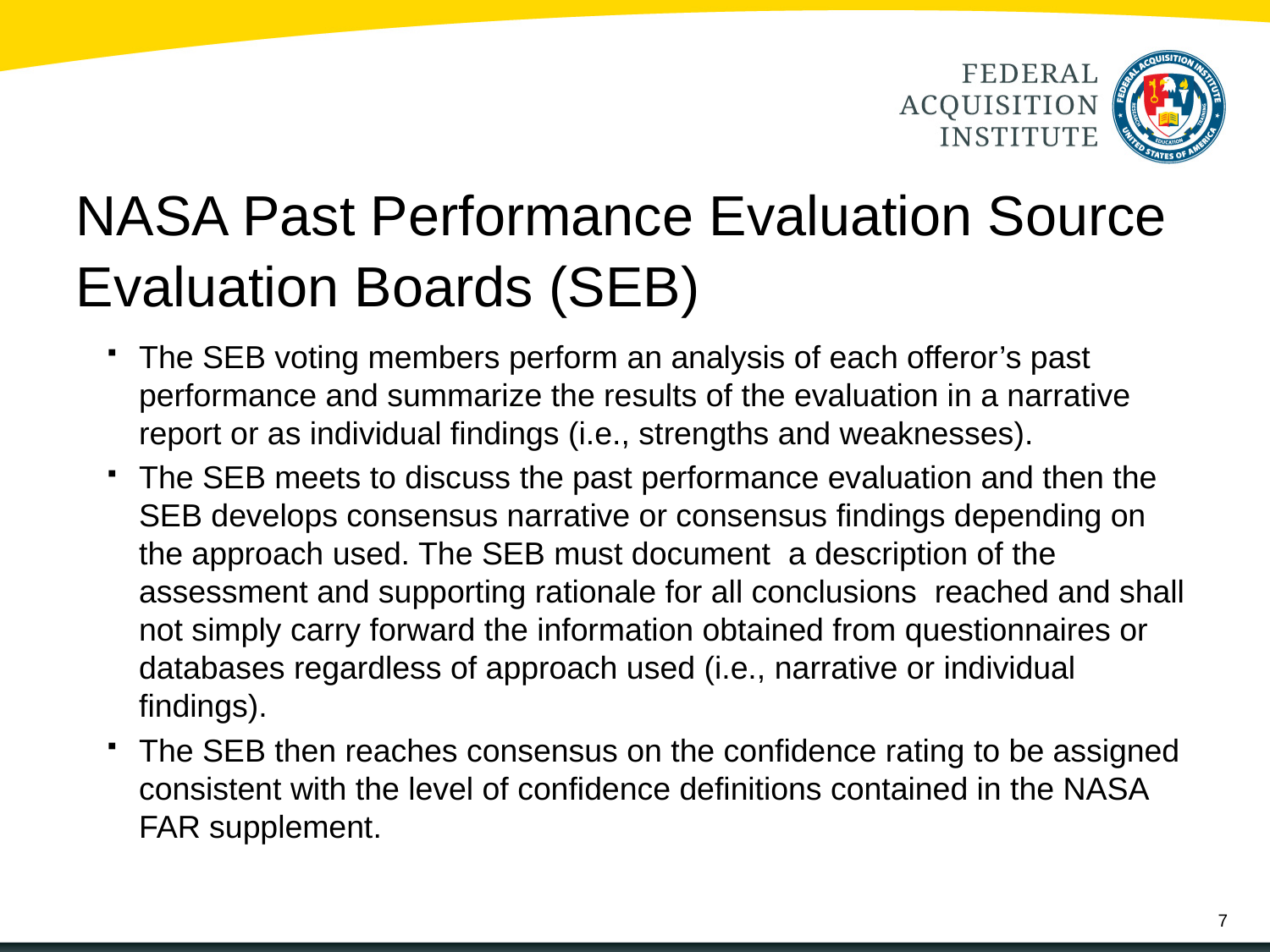

# NASA Past Performance Evaluation Source Evaluation Boards (SEB)
The SEB voting members perform an analysis of each offeror’s past performance and summarize the results of the evaluation in a narrative report or as individual findings (i.e., strengths and weaknesses).
The SEB meets to discuss the past performance evaluation and then the SEB develops consensus narrative or consensus findings depending on the approach used. The SEB must document  a description of the assessment and supporting rationale for all conclusions  reached and shall not simply carry forward the information obtained from questionnaires or databases regardless of approach used (i.e., narrative or individual findings).
The SEB then reaches consensus on the confidence rating to be assigned consistent with the level of confidence definitions contained in the NASA FAR supplement.

7